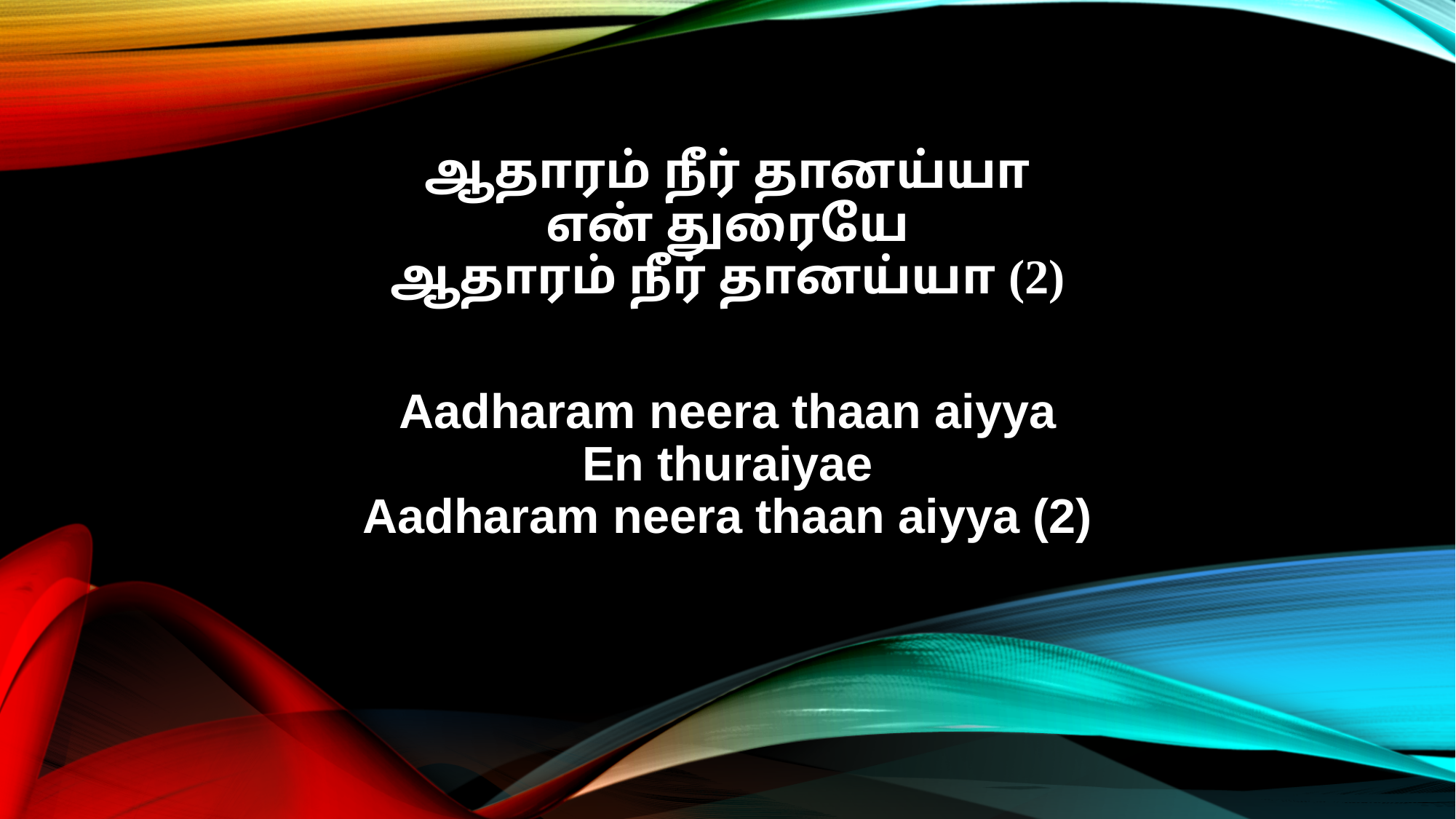

ஆதாரம் நீர் தானய்யா
என் துரையே
ஆதாரம் நீர் தானய்யா (2)

Aadharam neera thaan aiyya
En thuraiyae
Aadharam neera thaan aiyya (2)